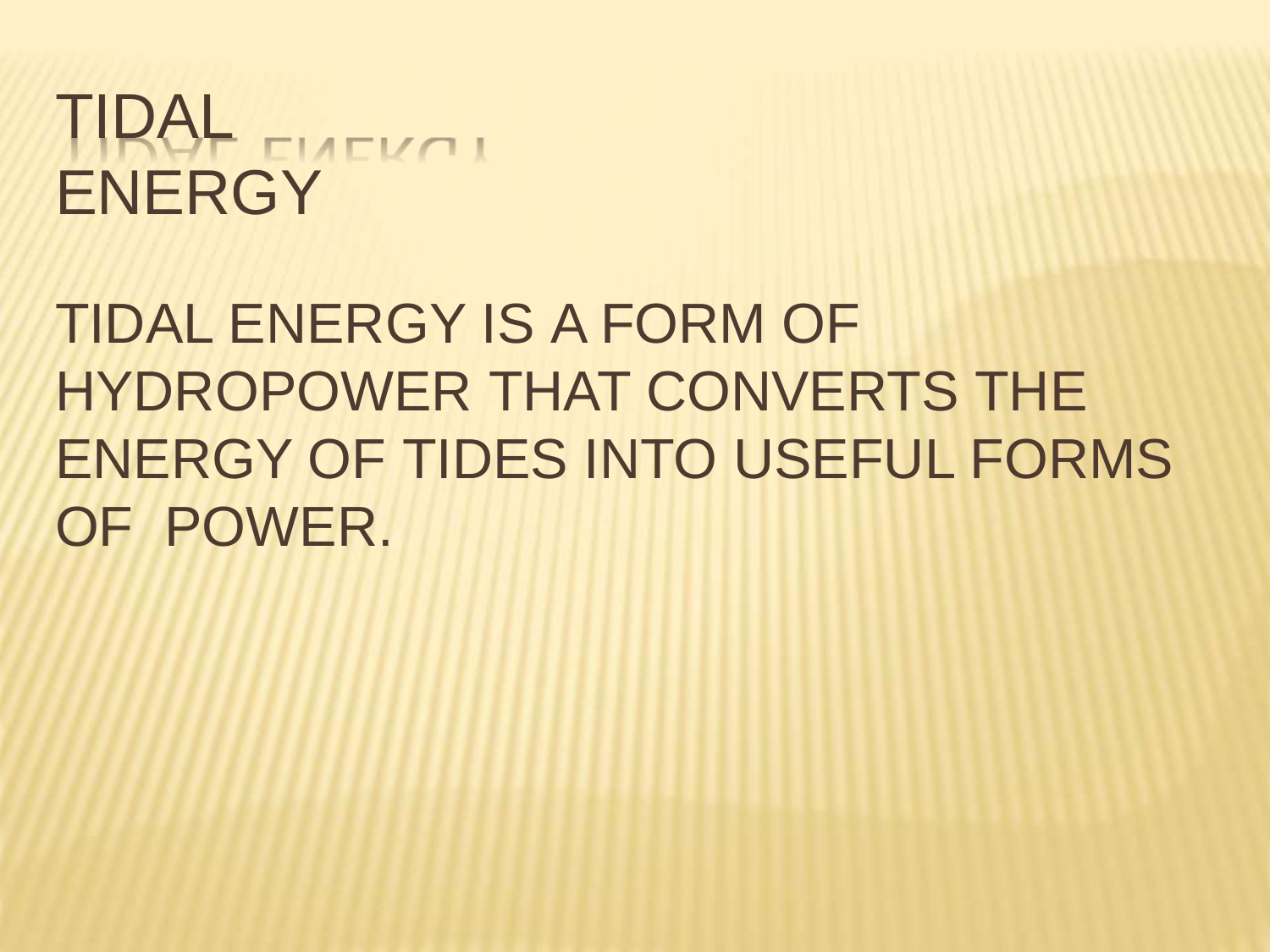

# TIDAL ENERGY

TIDAL ENERGY IS A FORM OF  HYDROPOWER THAT CONVERTS THE  ENERGY OF TIDES INTO USEFUL FORMS OF  POWER.